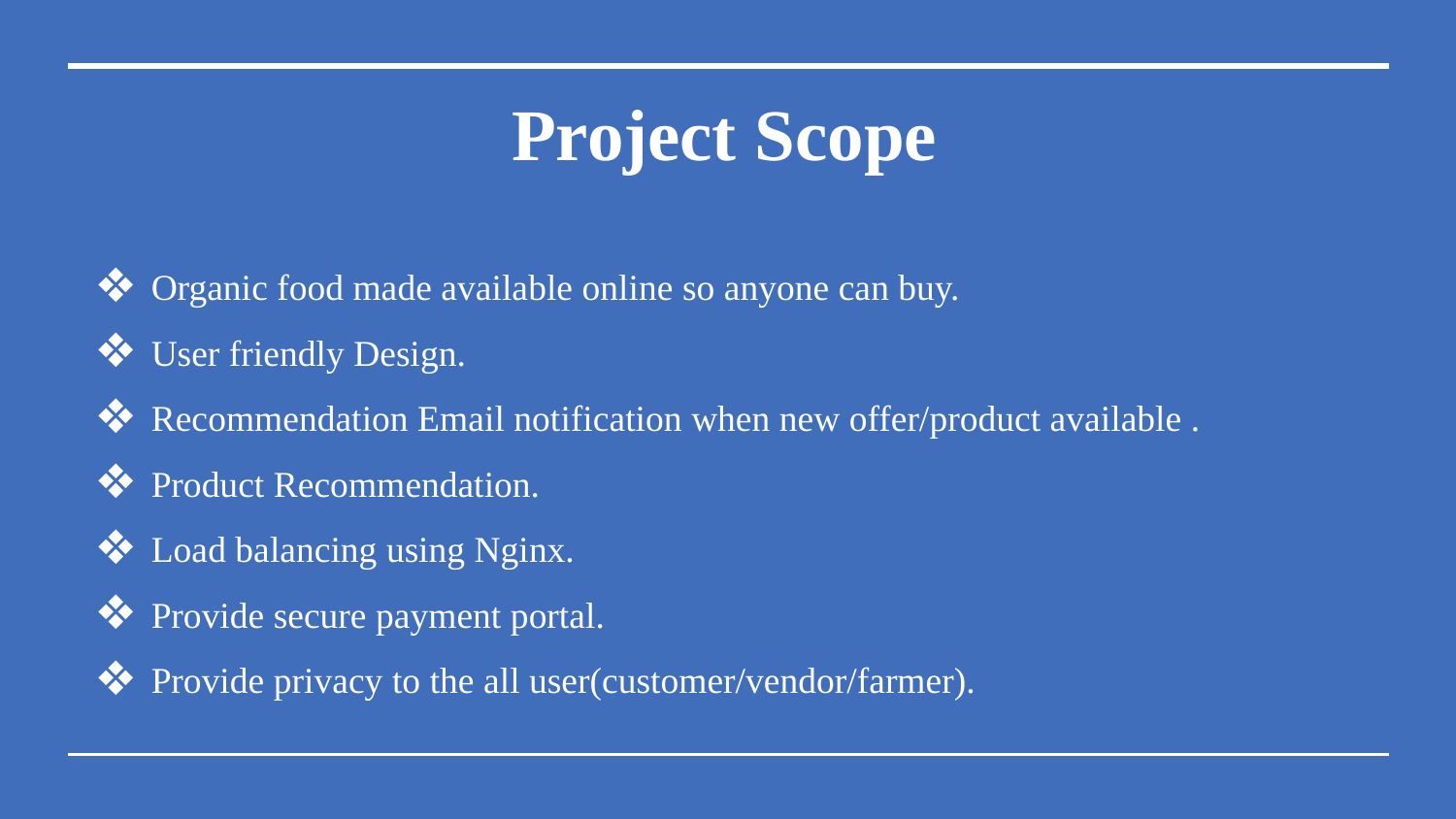

# Project Scope
Organic food made available online so anyone can buy.
User friendly Design.
Recommendation Email notification when new offer/product available .
Product Recommendation.
Load balancing using Nginx.
Provide secure payment portal.
Provide privacy to the all user(customer/vendor/farmer).